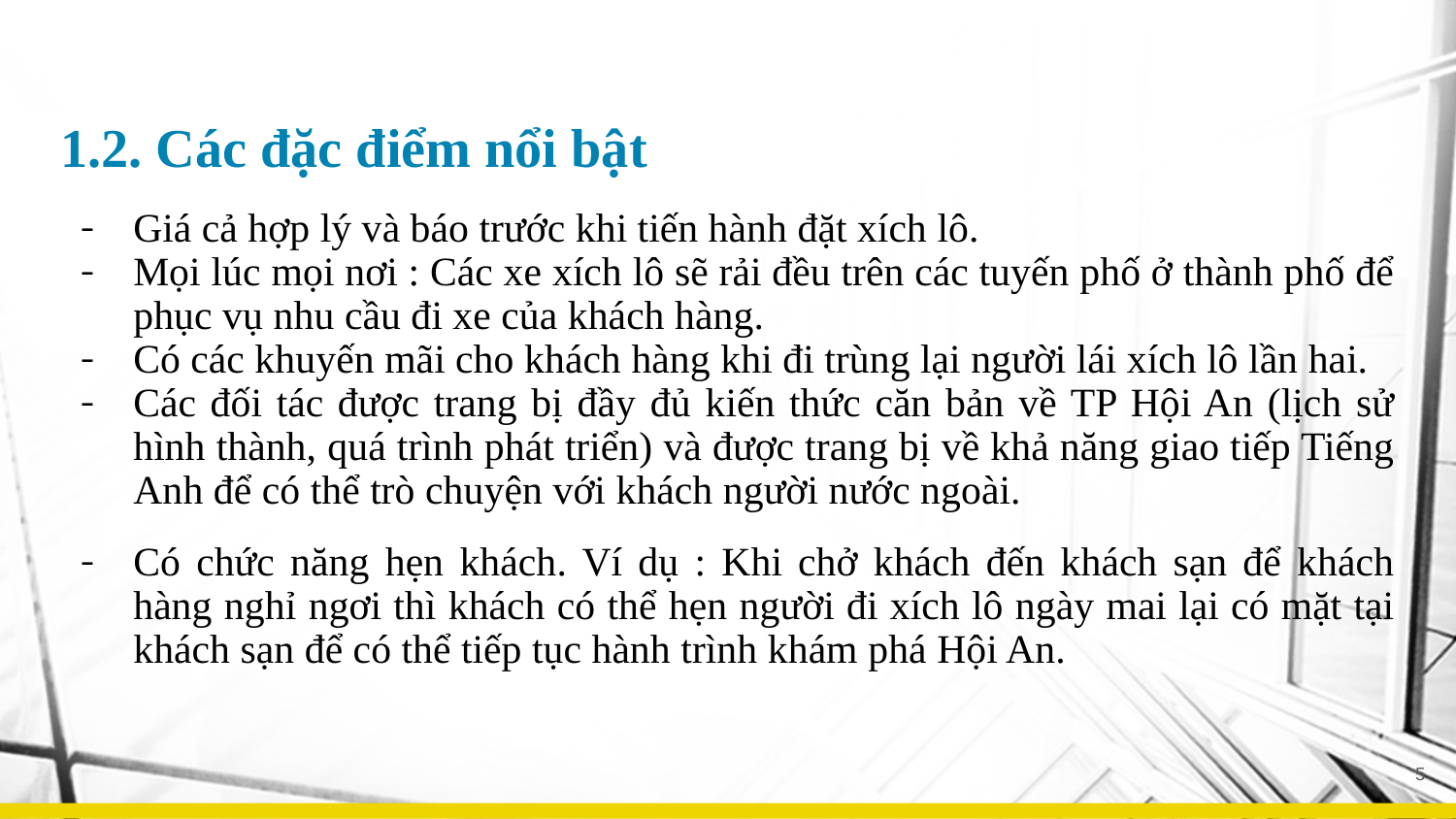

# 1.2. Các đặc điểm nổi bật
Giá cả hợp lý và báo trước khi tiến hành đặt xích lô.
Mọi lúc mọi nơi : Các xe xích lô sẽ rải đều trên các tuyến phố ở thành phố để phục vụ nhu cầu đi xe của khách hàng.
Có các khuyến mãi cho khách hàng khi đi trùng lại người lái xích lô lần hai.
Các đối tác được trang bị đầy đủ kiến thức căn bản về TP Hội An (lịch sử hình thành, quá trình phát triển) và được trang bị về khả năng giao tiếp Tiếng Anh để có thể trò chuyện với khách người nước ngoài.
Có chức năng hẹn khách. Ví dụ : Khi chở khách đến khách sạn để khách hàng nghỉ ngơi thì khách có thể hẹn người đi xích lô ngày mai lại có mặt tại khách sạn để có thể tiếp tục hành trình khám phá Hội An.
5